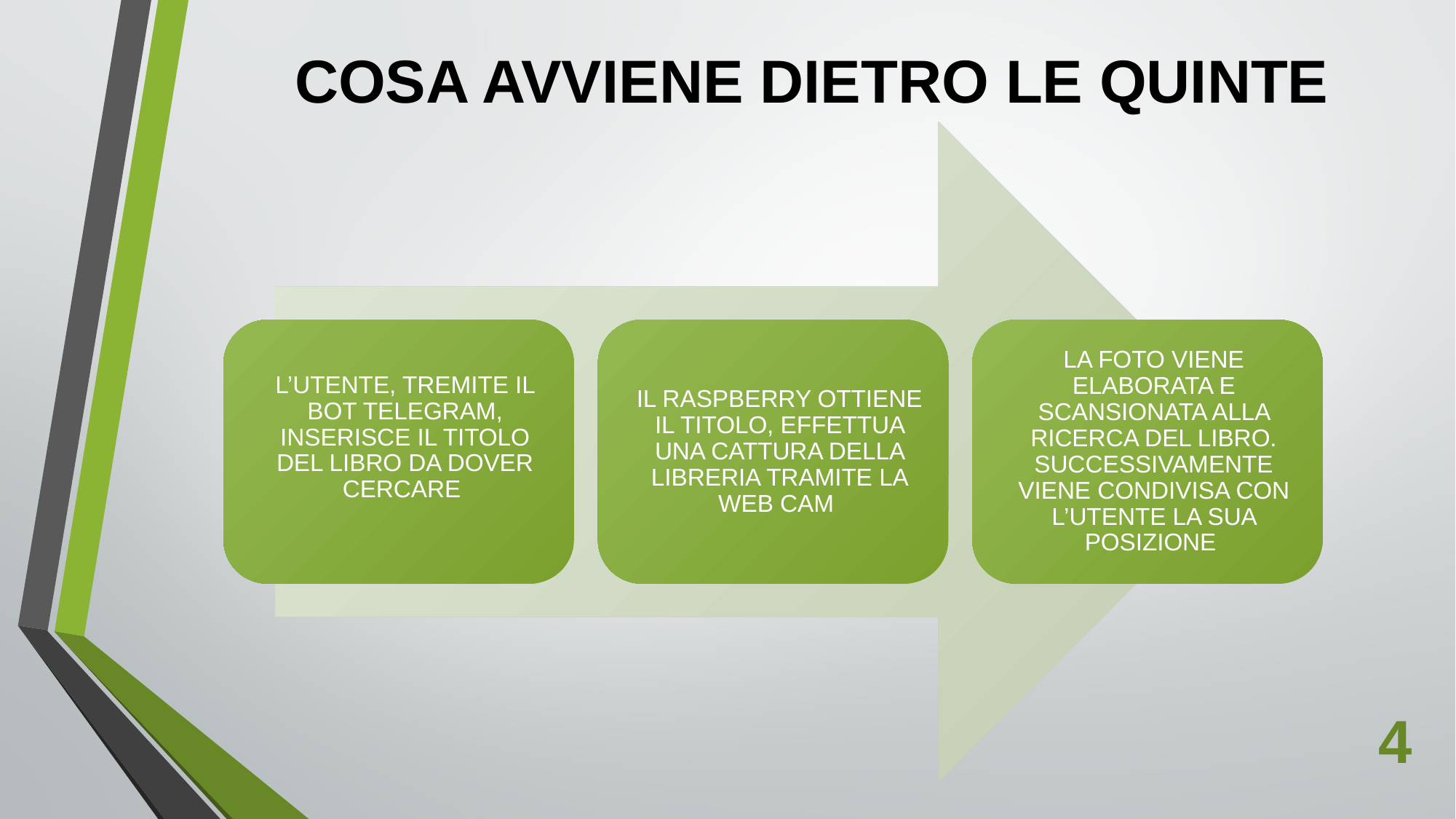

COSA AVVIENE DIETRO LE QUINTE

L’UTENTE, TREMITE IL BOT TELEGRAM, INSERISCE IL TITOLO DEL LIBRO DA DOVER CERCARE

IL RASPBERRY OTTIENE IL TITOLO, EFFETTUA UNA CATTURA DELLA LIBRERIA TRAMITE LA WEB CAM
LA FOTO VIENE ELABORATA E SCANSIONATA ALLA RICERCA DEL LIBRO. SUCCESSIVAMENTE VIENE CONDIVISA CON L’UTENTE LA SUA POSIZIONE
4